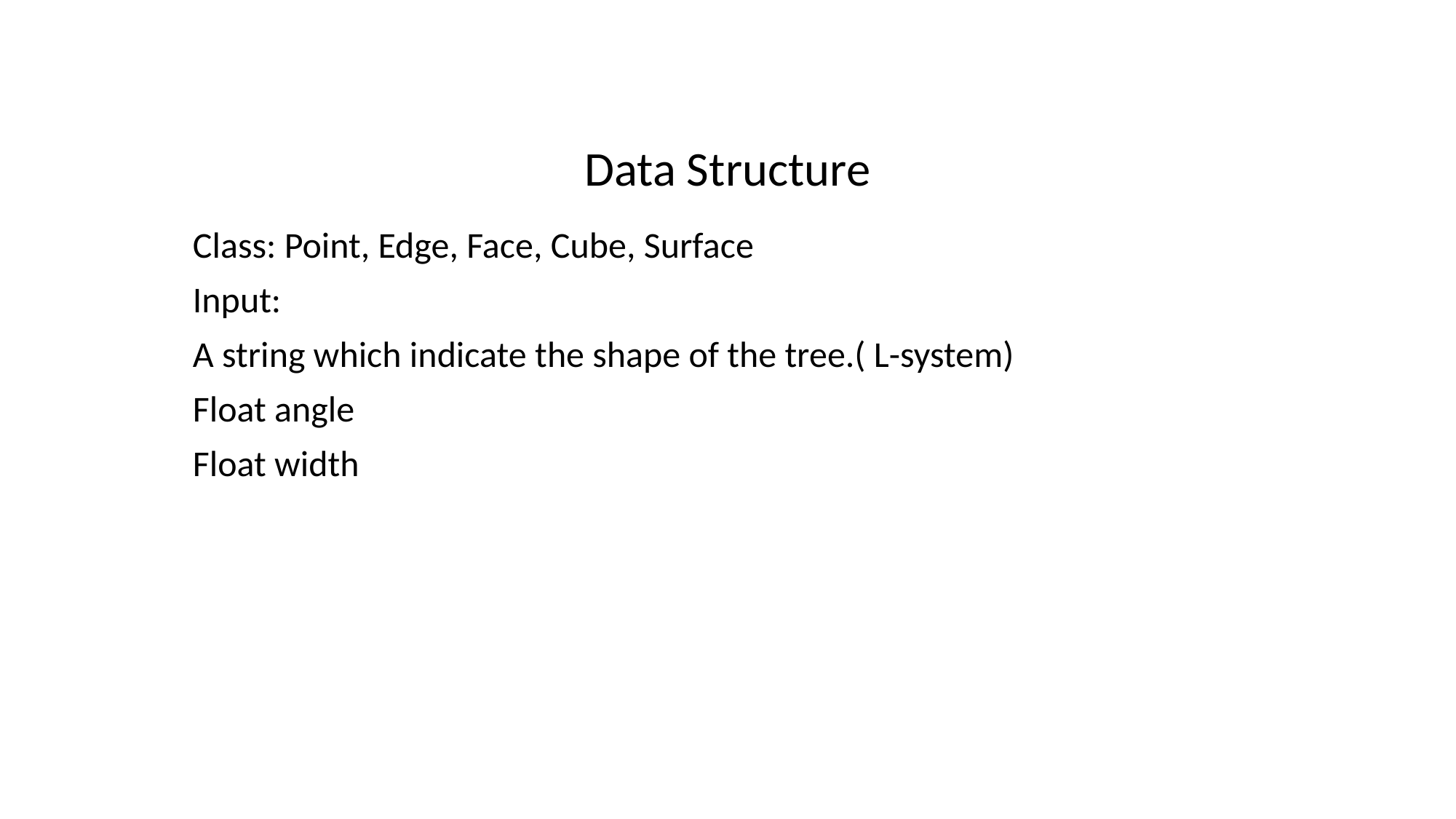

# Data Structure
Class: Point, Edge, Face, Cube, Surface
Input:
A string which indicate the shape of the tree.( L-system)
Float angle
Float width